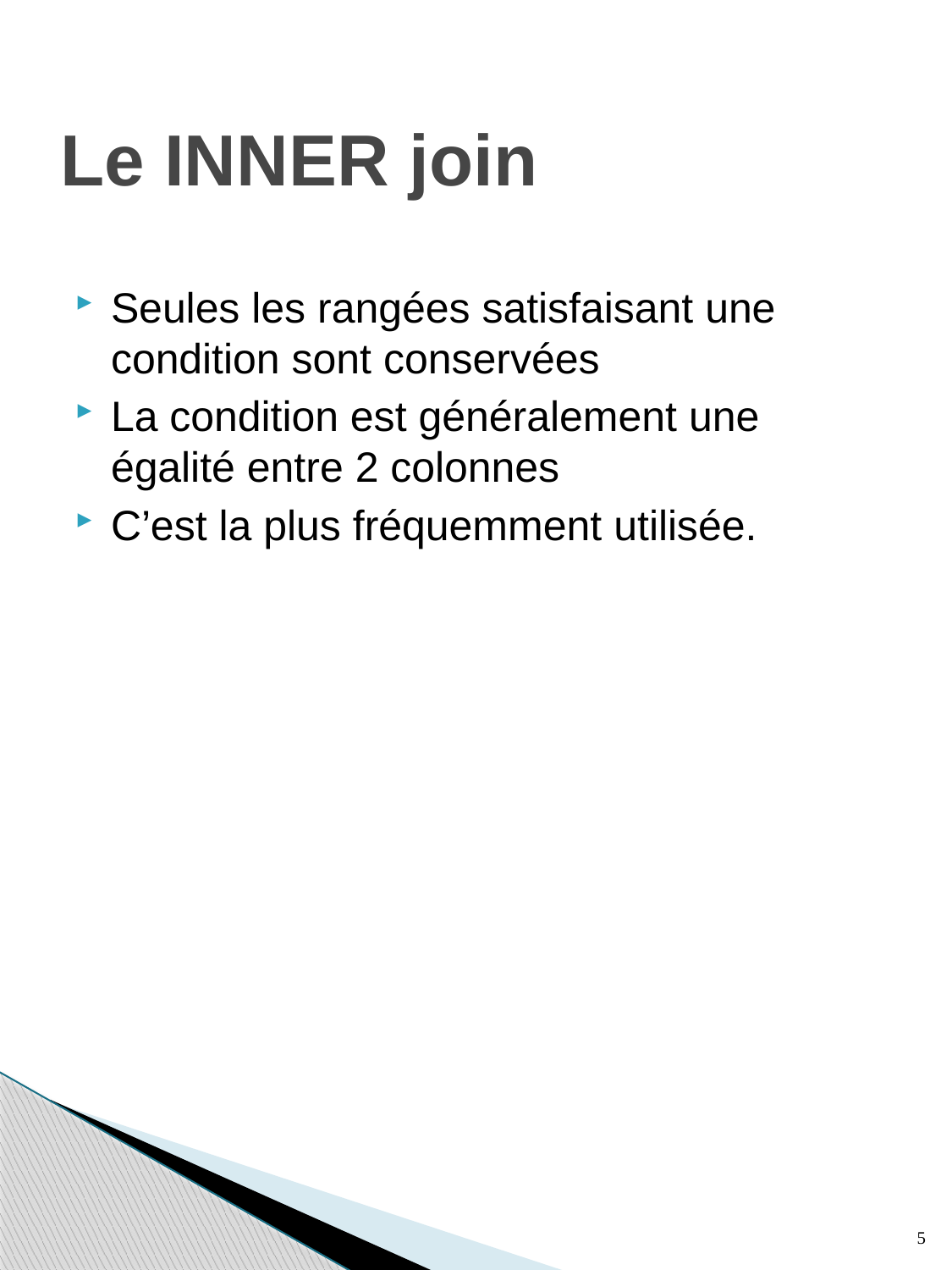

# Le INNER join
Seules les rangées satisfaisant une condition sont conservées
La condition est généralement une égalité entre 2 colonnes
C’est la plus fréquemment utilisée.

5